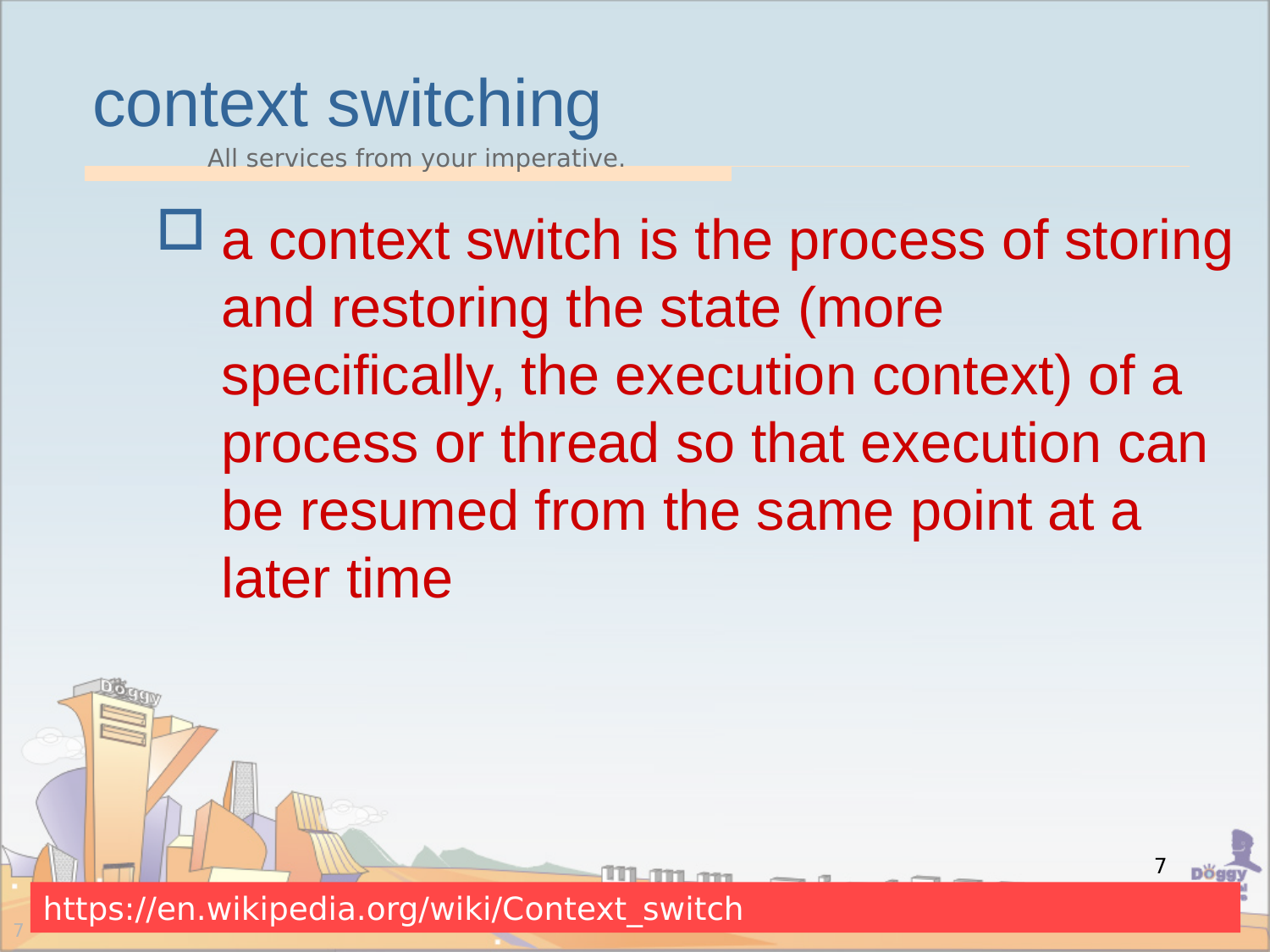

# context switching
a context switch is the process of storing and restoring the state (more specifically, the execution context) of a process or thread so that execution can be resumed from the same point at a later time
7
https://en.wikipedia.org/wiki/Context_switch